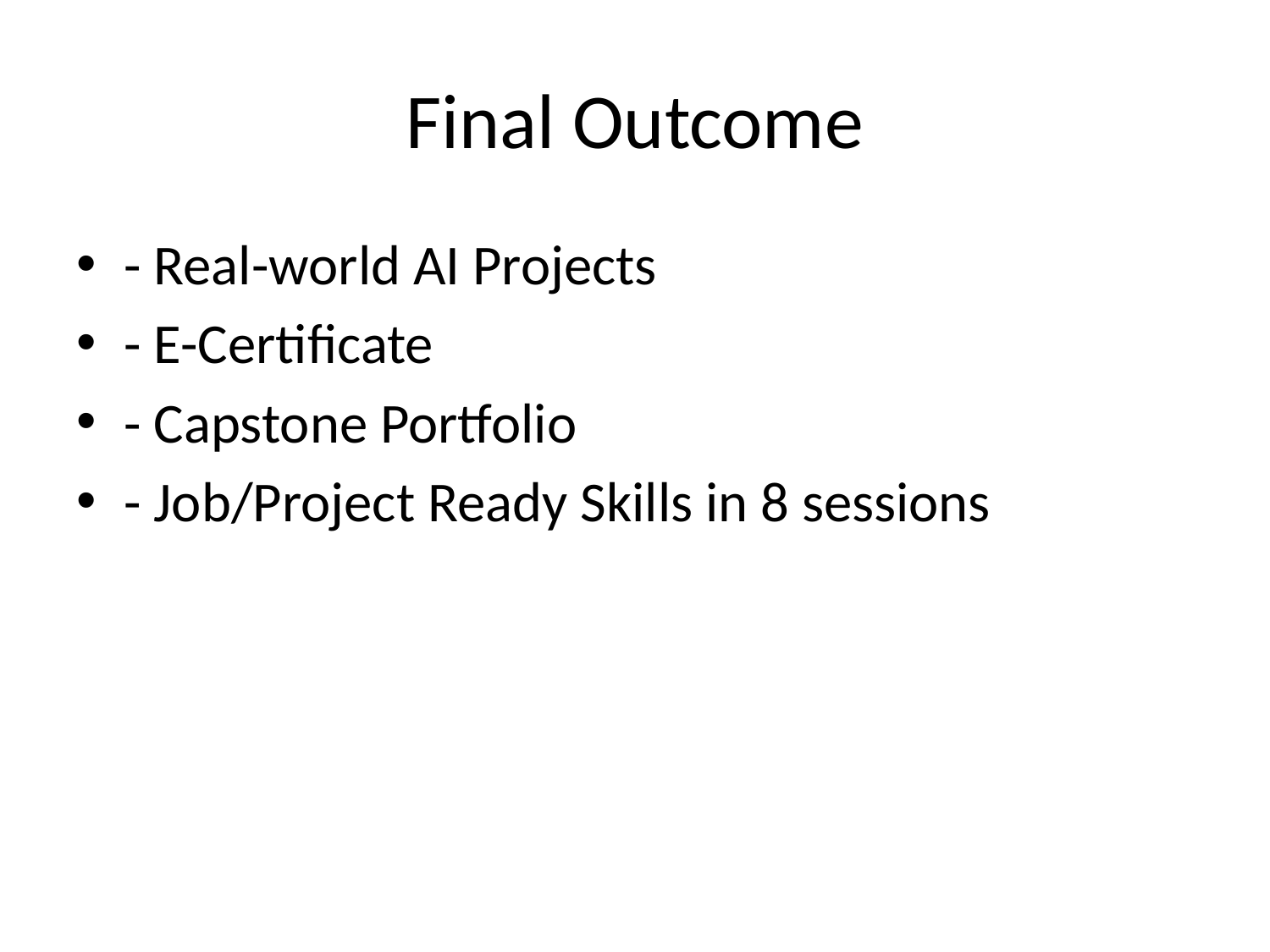

# Final Outcome
- Real-world AI Projects
- E-Certificate
- Capstone Portfolio
- Job/Project Ready Skills in 8 sessions